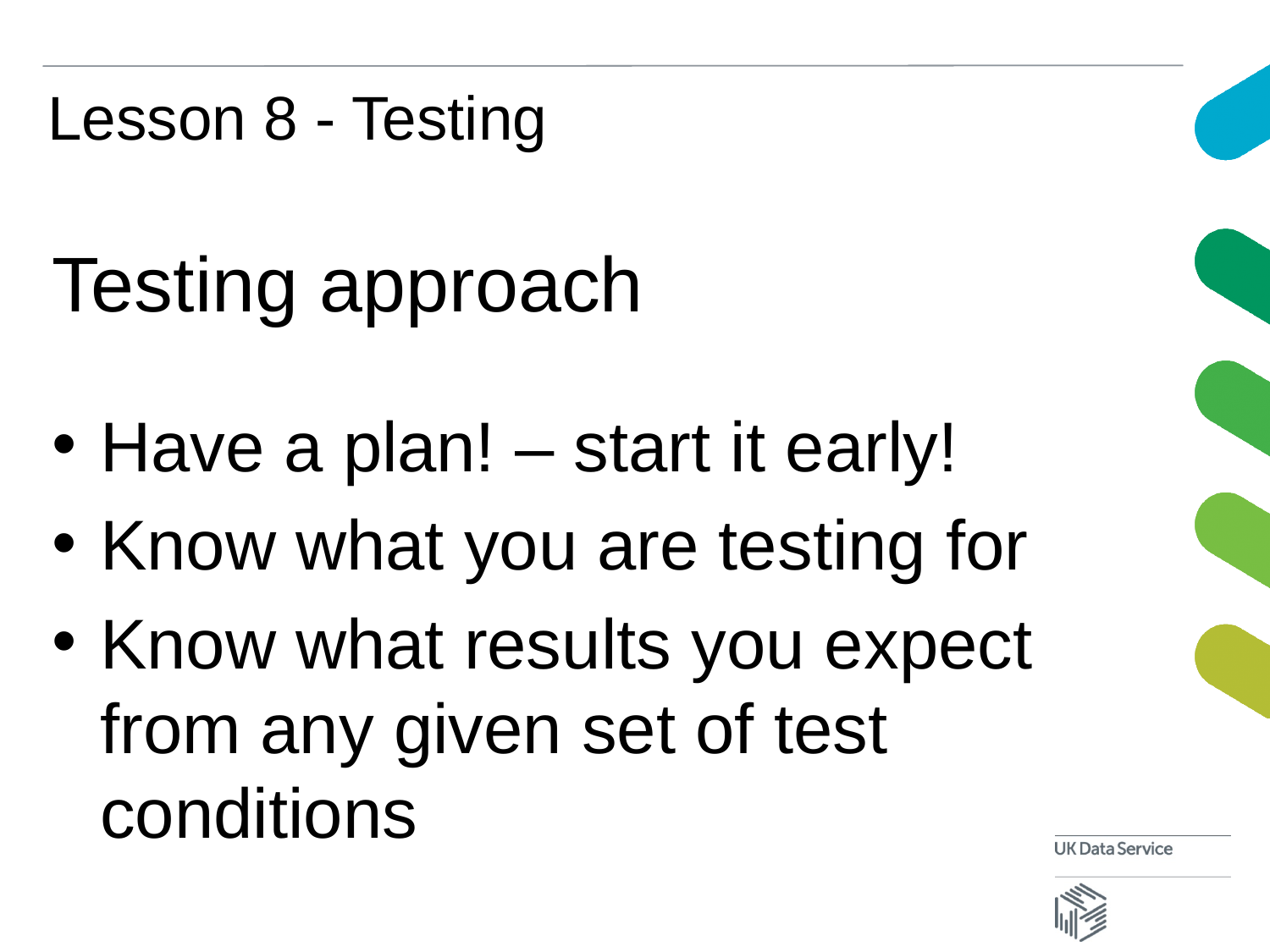

# Lesson 8 - Testing
Testing approach

Have a plan! – start it early!
Know what you are testing for
Know what results you expect from any given set of test conditions